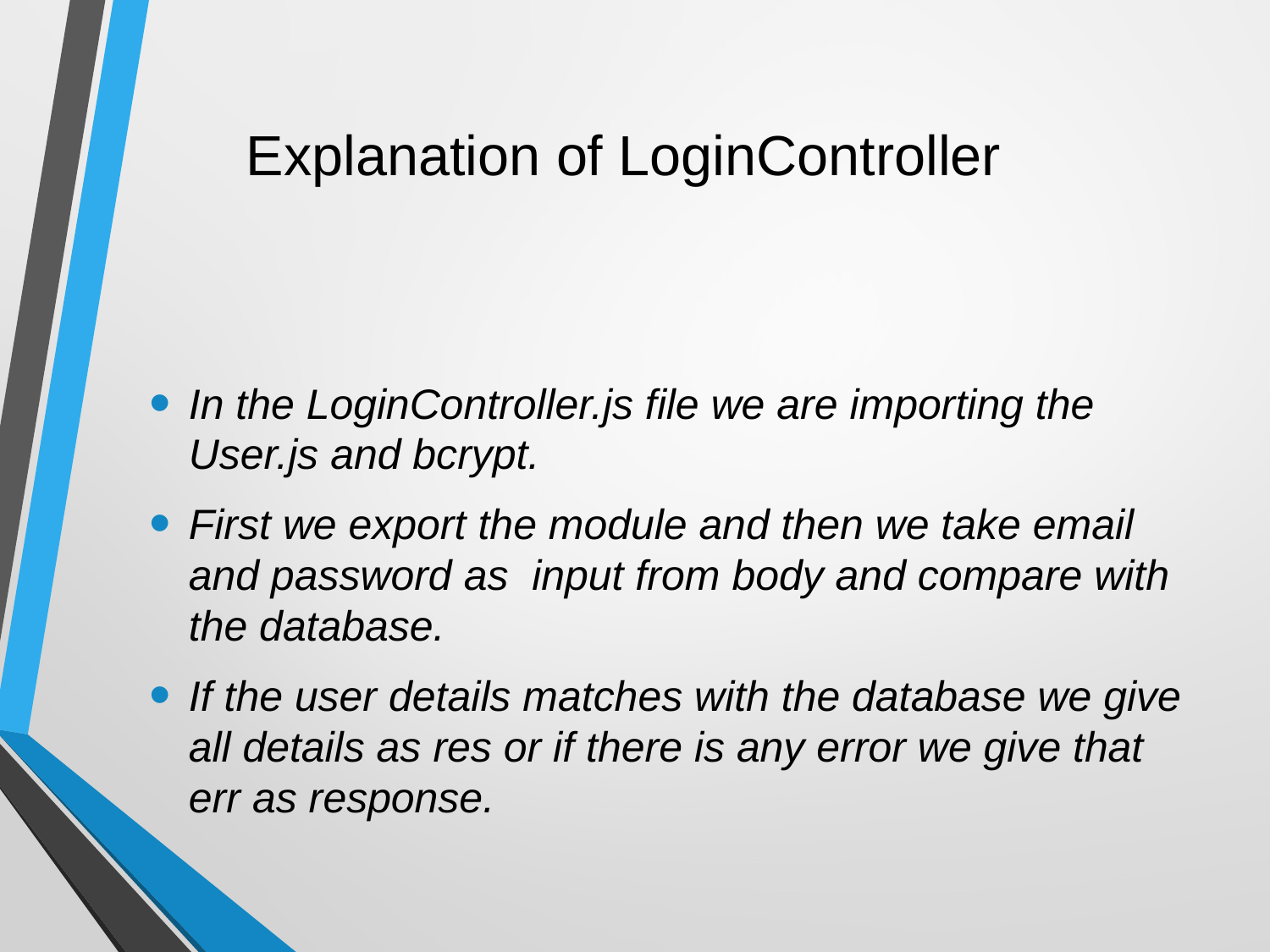

# Explanation of LoginController
In the LoginController.js file we are importing the User.js and bcrypt.
First we export the module and then we take email and password as  input from body and compare with the database.
If the user details matches with the database we give all details as res or if there is any error we give that err as response.